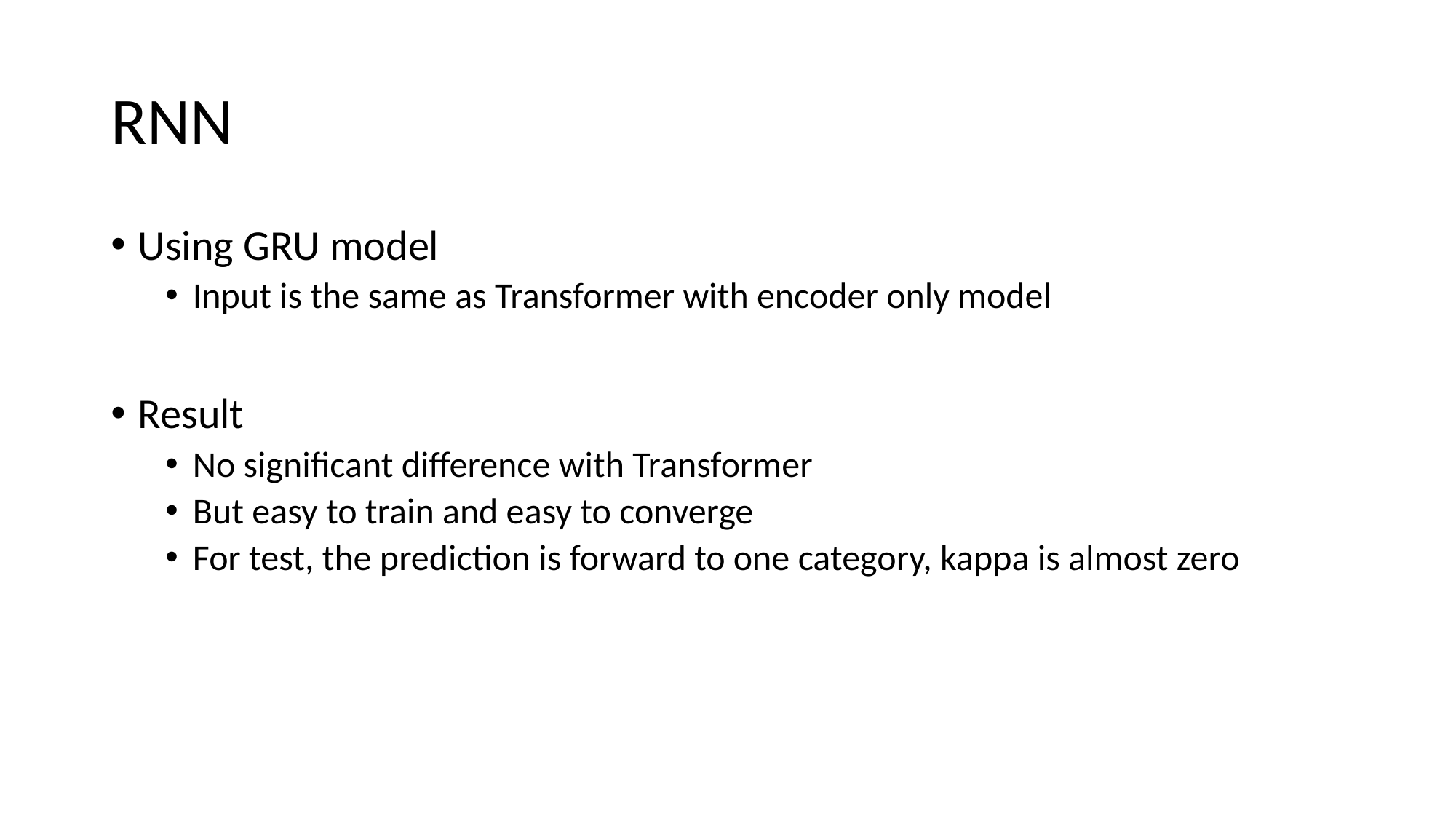

# RNN
Using GRU model
Input is the same as Transformer with encoder only model

Result
No significant difference with Transformer
But easy to train and easy to converge
For test, the prediction is forward to one category, kappa is almost zero